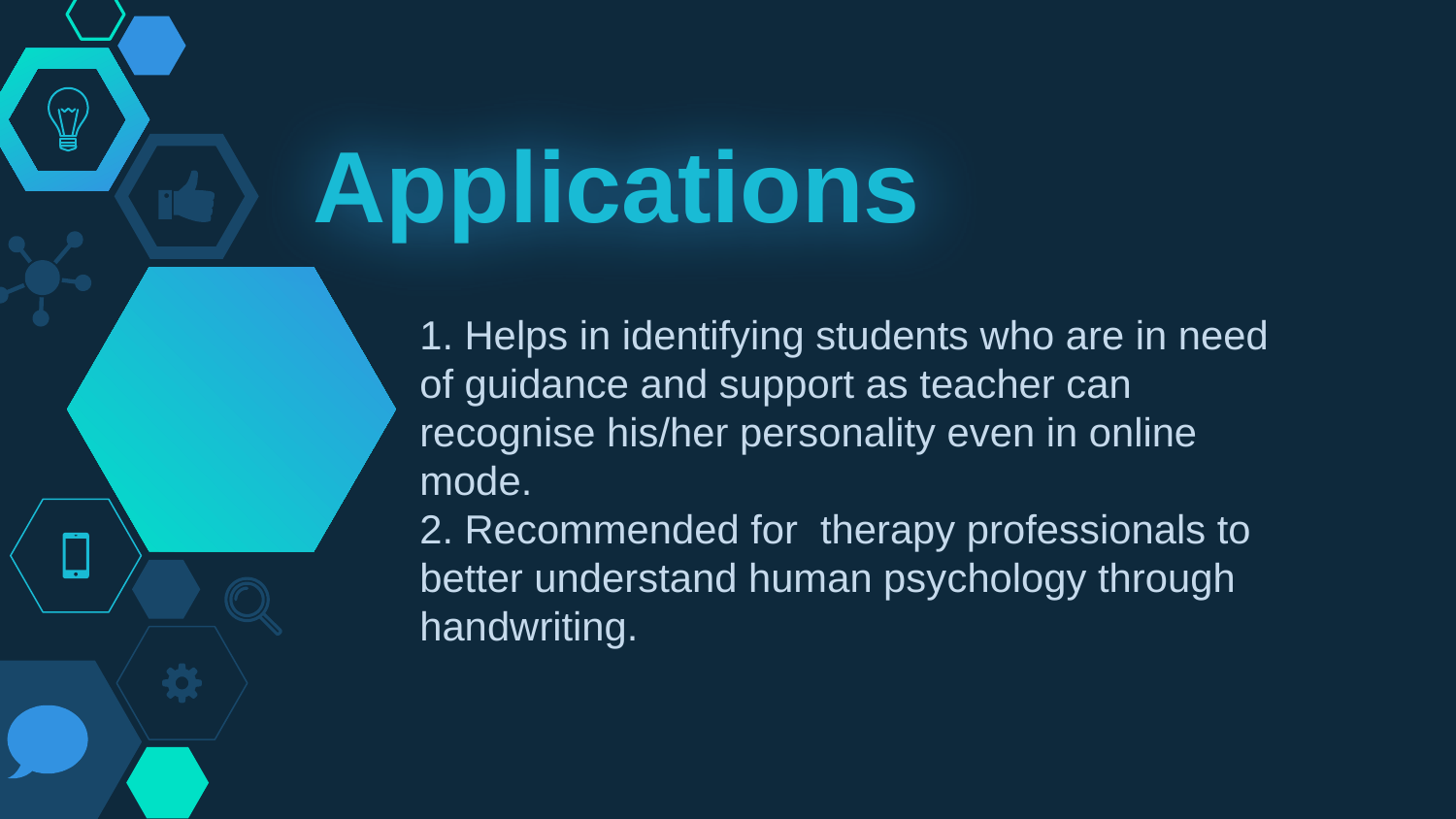

# Applications
1. Helps in identifying students who are in need of guidance and support as teacher can recognise his/her personality even in online mode.
2. Recommended for  therapy professionals to better understand human psychology through handwriting.